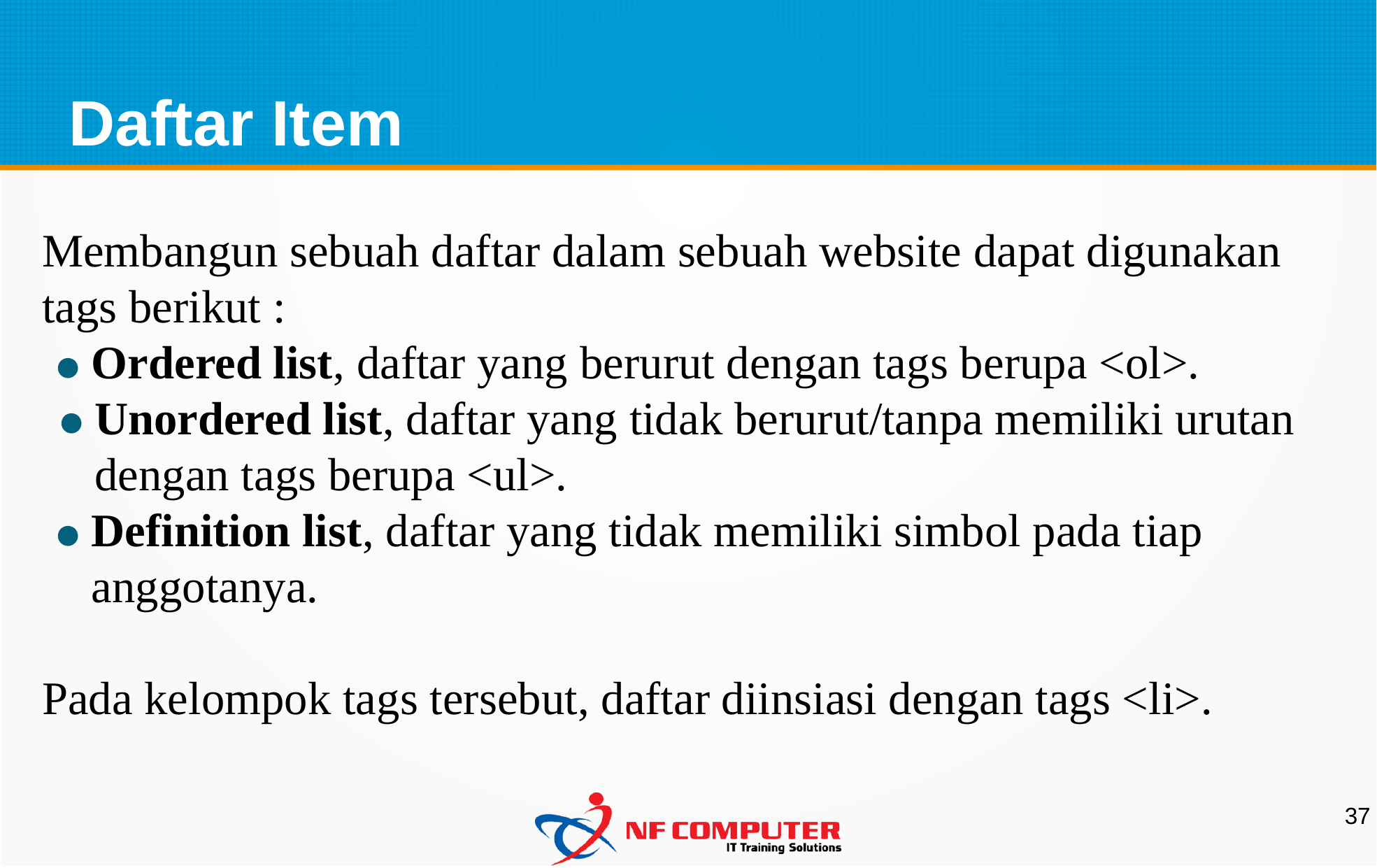

Daftar Item

Membangun sebuah daftar dalam sebuah website dapat digunakan tags berikut :
Ordered list, daftar yang berurut dengan tags berupa <ol>.
Unordered list, daftar yang tidak berurut/tanpa memiliki urutan dengan tags berupa <ul>.
Definition list, daftar yang tidak memiliki simbol pada tiap anggotanya.

Pada kelompok tags tersebut, daftar diinsiasi dengan tags <li>.
37